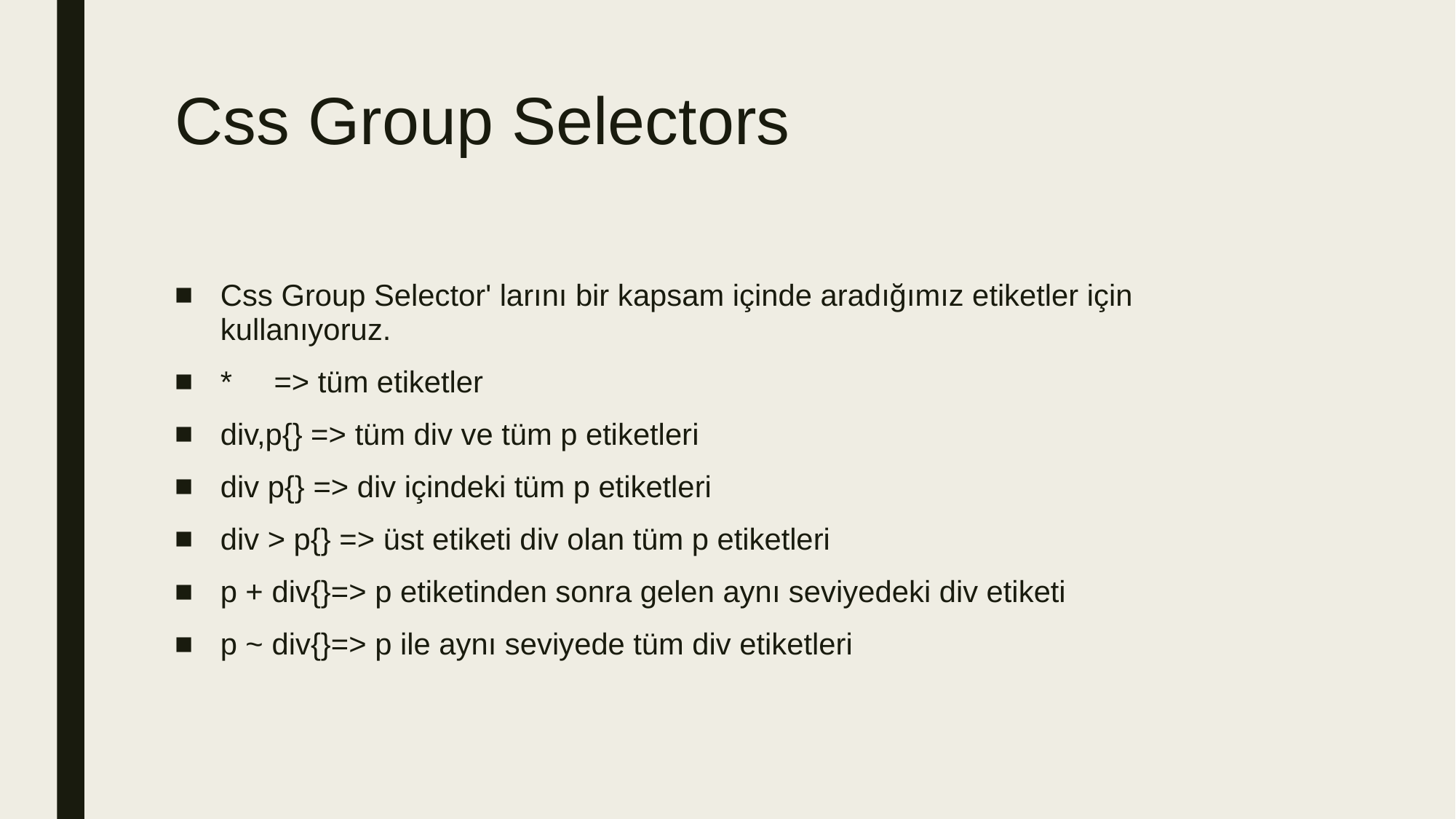

# Css Group Selectors
Css Group Selector' larını bir kapsam içinde aradığımız etiketler için kullanıyoruz.
*     => tüm etiketler
div,p{} => tüm div ve tüm p etiketleri
div p{} => div içindeki tüm p etiketleri
div > p{} => üst etiketi div olan tüm p etiketleri
p + div{}=> p etiketinden sonra gelen aynı seviyedeki div etiketi
p ~ div{}=> p ile aynı seviyede tüm div etiketleri